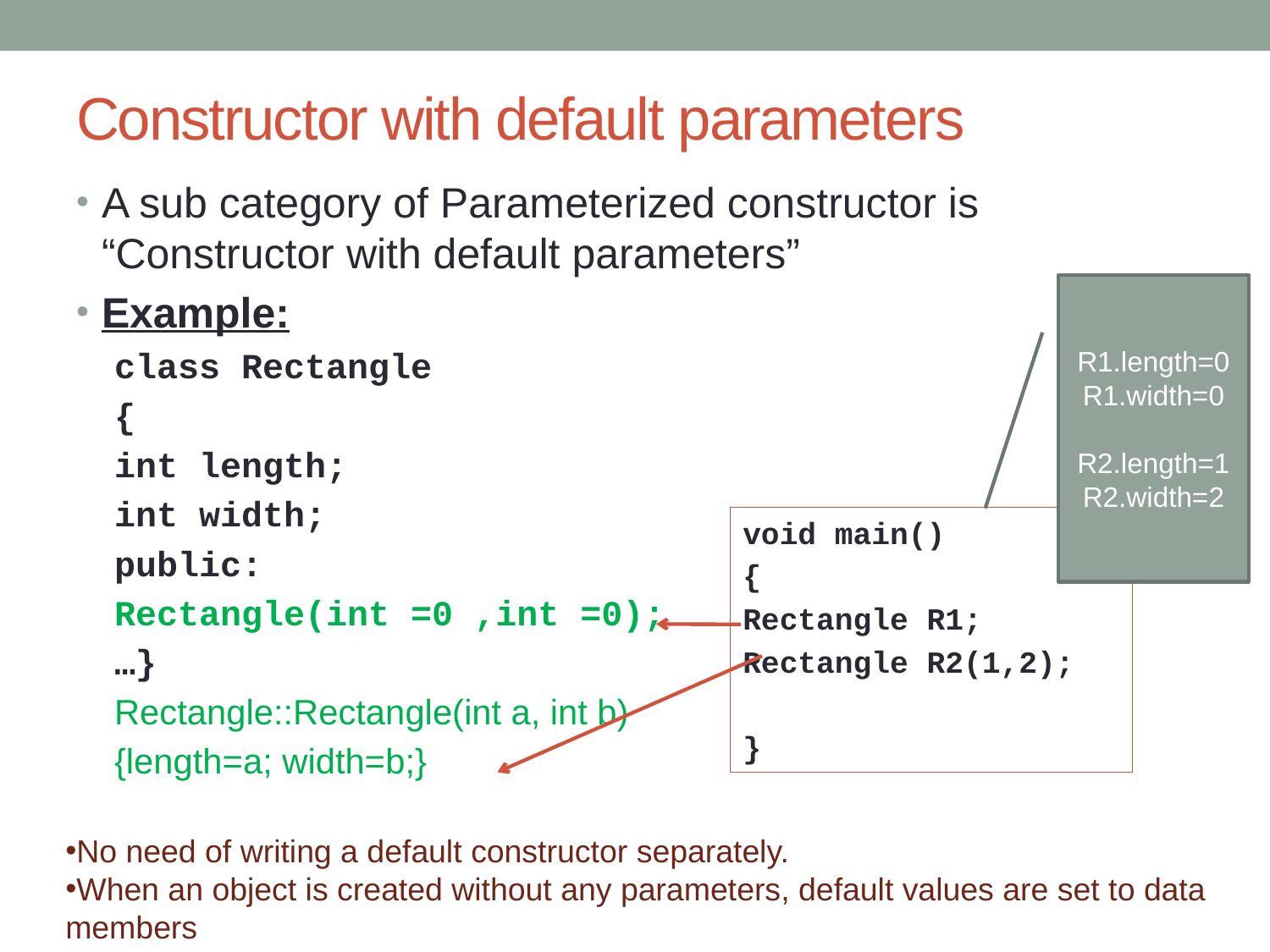

# Constructor with default parameters
A sub category of Parameterized constructor is “Constructor with default parameters”
Example:
class Rectangle
{
int length;
int width;
public:
Rectangle(int =0 ,int =0);
…}
Rectangle::Rectangle(int a, int b)
{length=a; width=b;}

R1.length=0
R1.width=0

R2.length=1
R2.width=2
void main()
{
Rectangle R1;
Rectangle R2(1,2);

}

No need of writing a default constructor separately.
When an object is created without any parameters, default values are set to data members